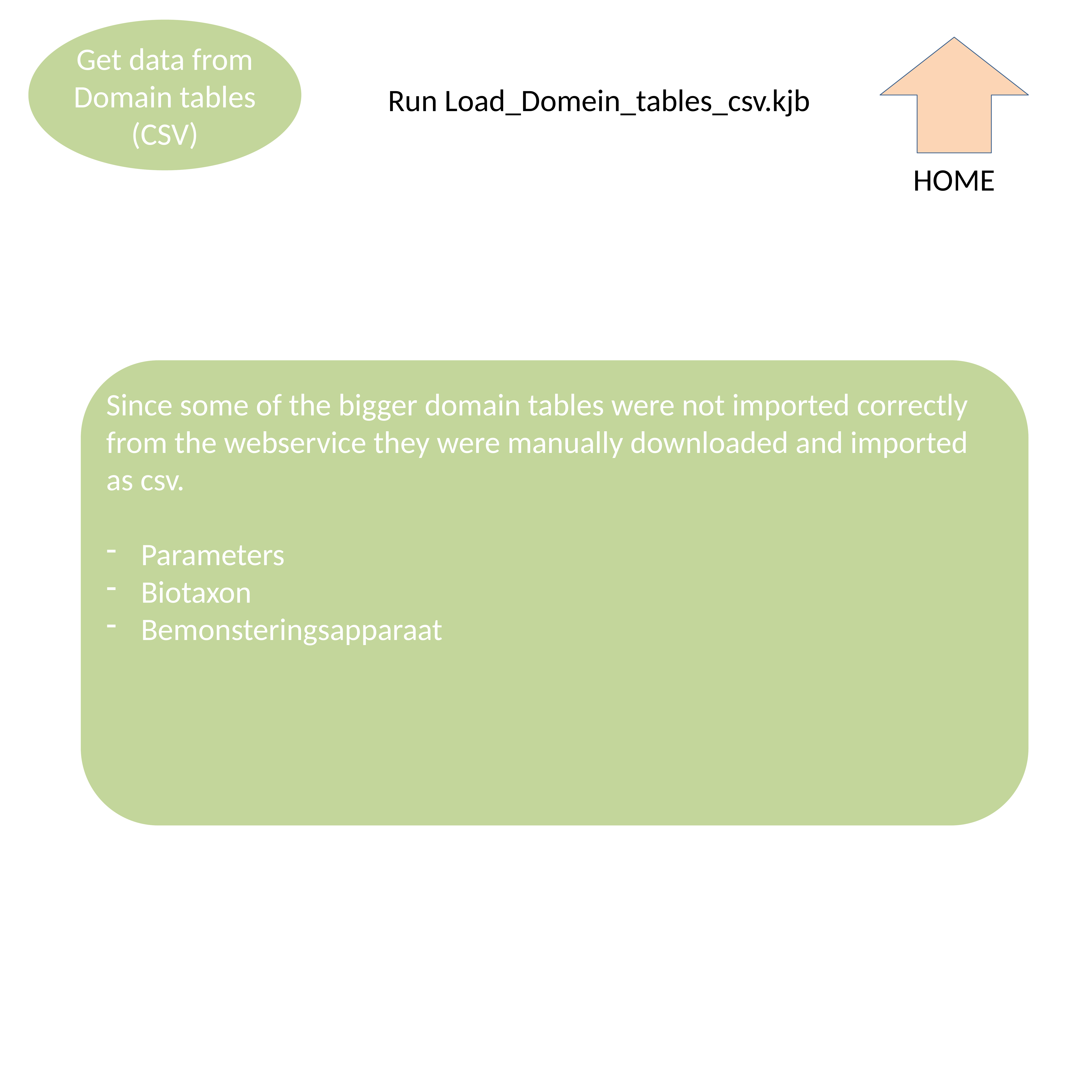

Get data from Domain tables (CSV)

HOME
Run Load_Domein_tables_csv.kjb
Since some of the bigger domain tables were not imported correctly from the webservice they were manually downloaded and imported as csv.

Parameters
Biotaxon
Bemonsteringsapparaat